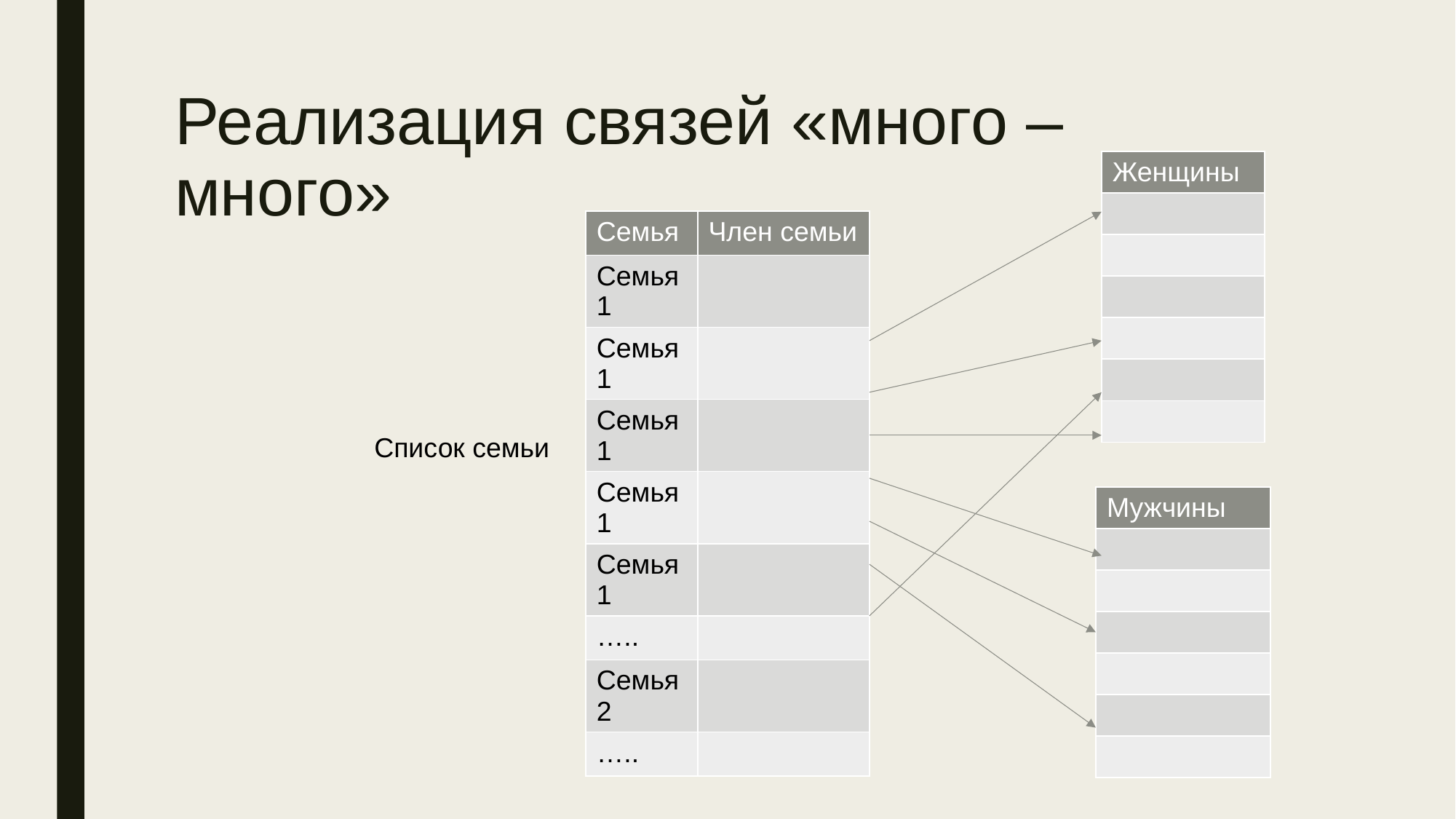

# Реализация связей «много – много»
| Женщины |
| --- |
|  |
|  |
|  |
|  |
|  |
|  |
| Семья | Член семьи |
| --- | --- |
| Семья1 |  |
| Семья1 |  |
| Семья1 |  |
| Семья1 |  |
| Семья1 |  |
| ….. |  |
| Семья2 |  |
| ….. |  |
Список семьи
| Мужчины |
| --- |
|  |
|  |
|  |
|  |
|  |
|  |